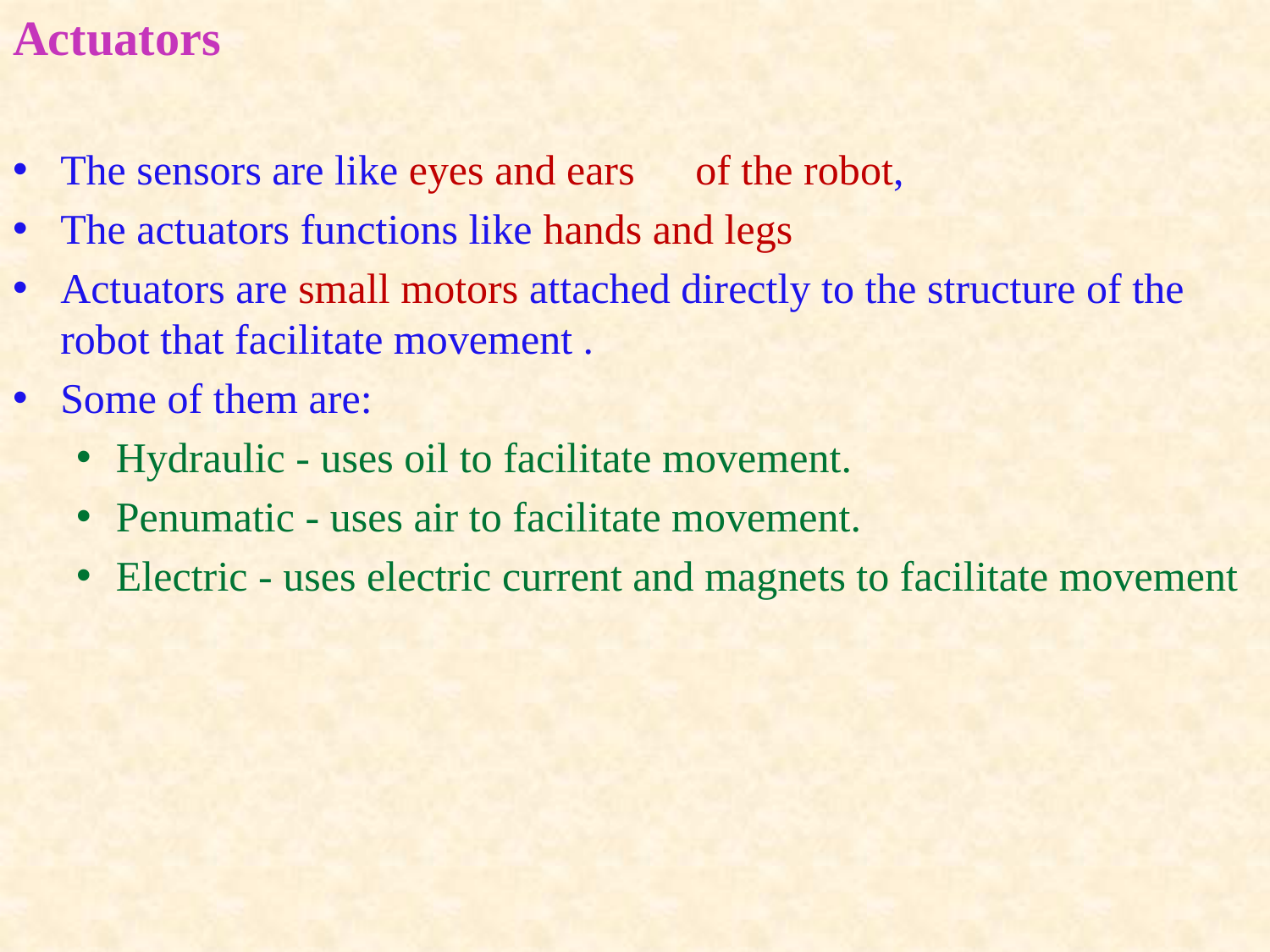

Actuators

The sensors are like eyes and ears	of the robot,
The actuators functions like hands and legs
Actuators are small motors attached directly to the structure of the robot that facilitate movement .
Some of them are:
Hydraulic - uses oil to facilitate movement.
Penumatic - uses air to facilitate movement.
Electric - uses electric current and magnets to facilitate movement